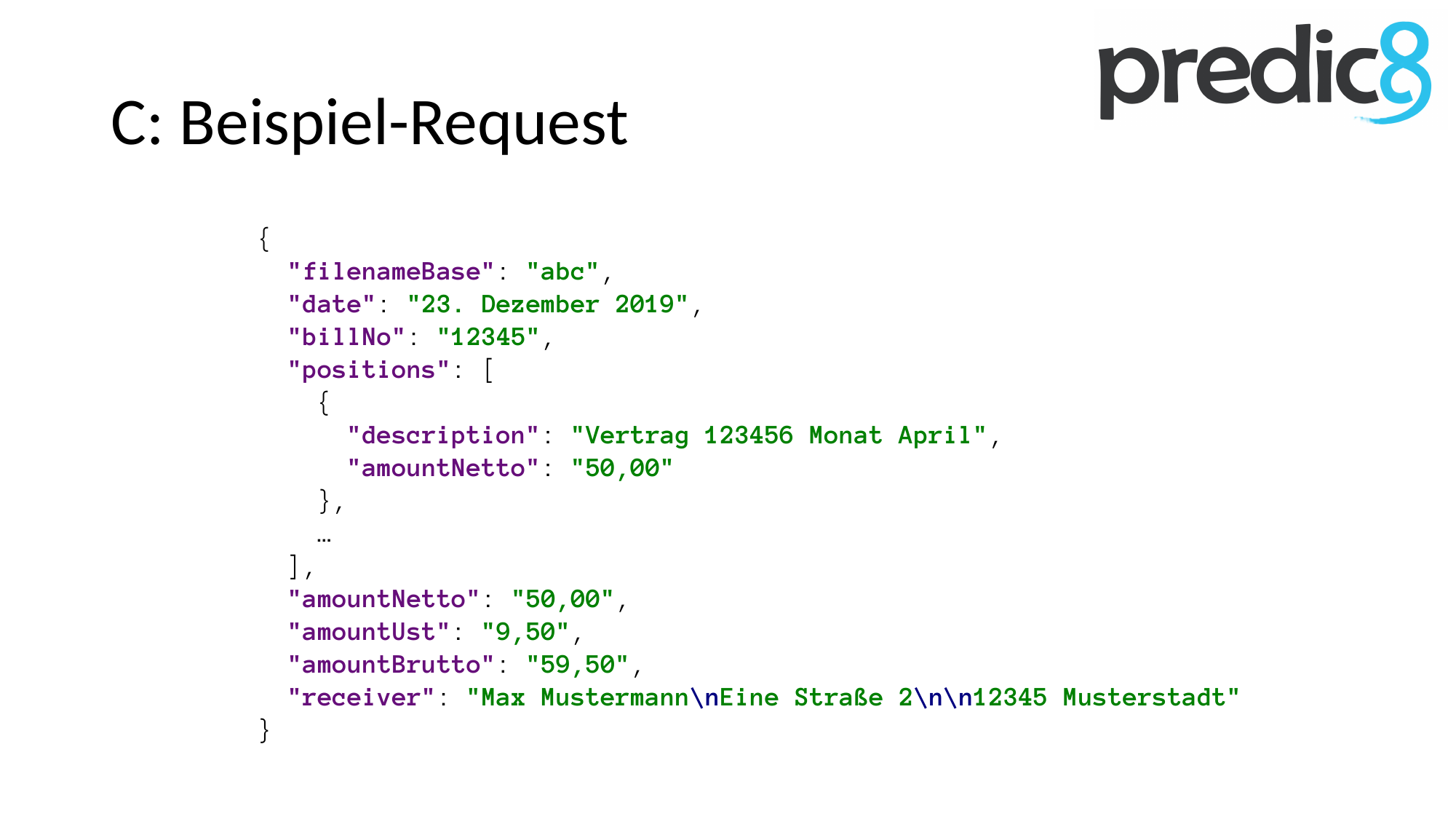

# C: Beispiel-Request
{
  "filenameBase": "abc",
  "date": "23. Dezember 2019",
  "billNo": "12345",
  "positions": [
    {
      "description": "Vertrag 123456 Monat April",
      "amountNetto": "50,00"
    },
    …
  ],
  "amountNetto": "50,00",
  "amountUst": "9,50",
  "amountBrutto": "59,50",
  "receiver": "Max Mustermann\nEine Straße 2\n\n12345 Musterstadt"
}